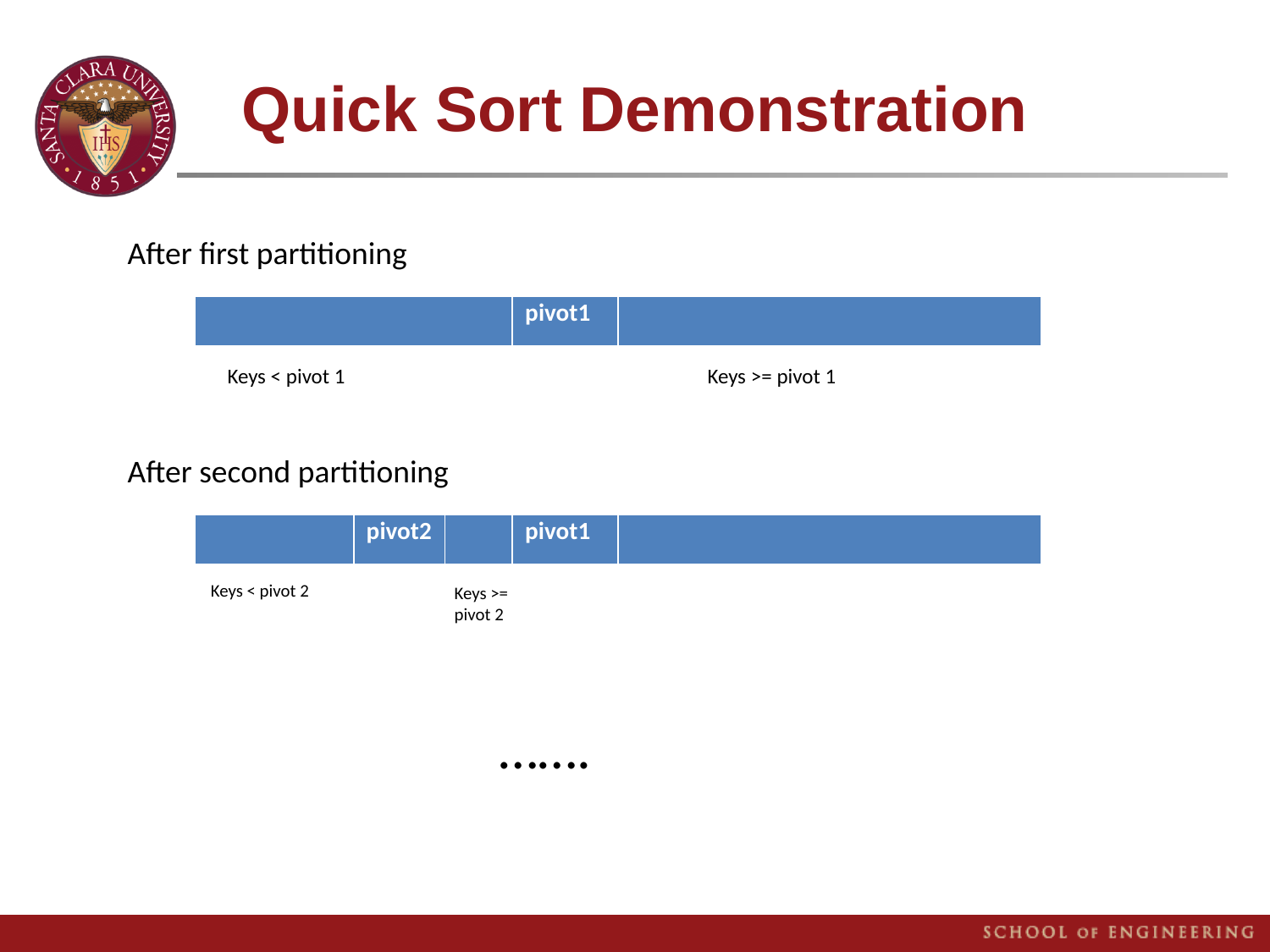

# Quick Sort Demonstration
After first partitioning
|  | pivot1 |  |
| --- | --- | --- |
Keys < pivot 1
Keys >= pivot 1
After second partitioning
|  | pivot2 |  | pivot1 |  |
| --- | --- | --- | --- | --- |
Keys < pivot 2
Keys >= pivot 2
…….